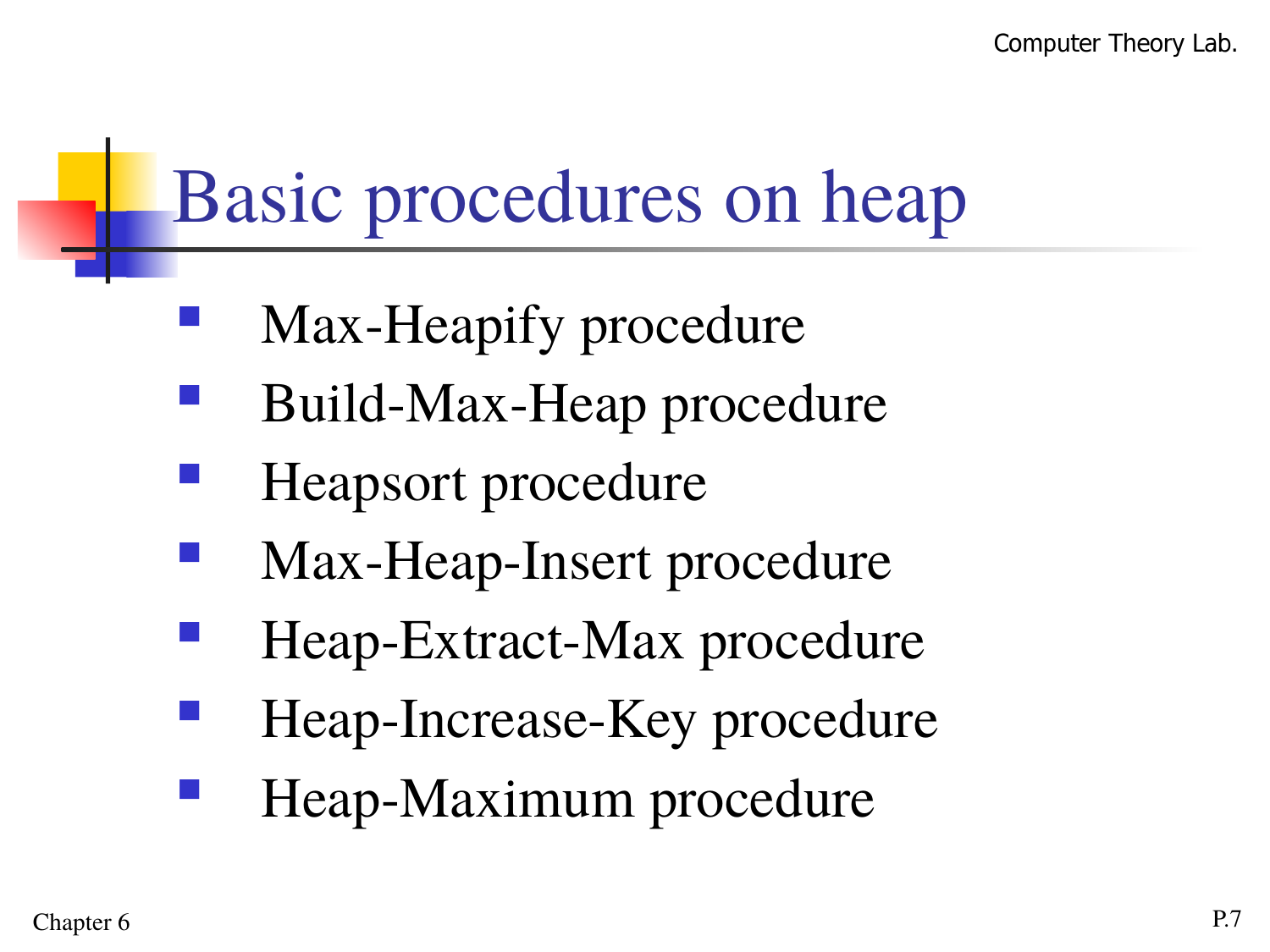

# Basic procedures on heap
Max-Heapify procedure
Build-Max-Heap procedure
Heapsort procedure
Max-Heap-Insert procedure
Heap-Extract-Max procedure
Heap-Increase-Key procedure
Heap-Maximum procedure
Chapter 6
P.7